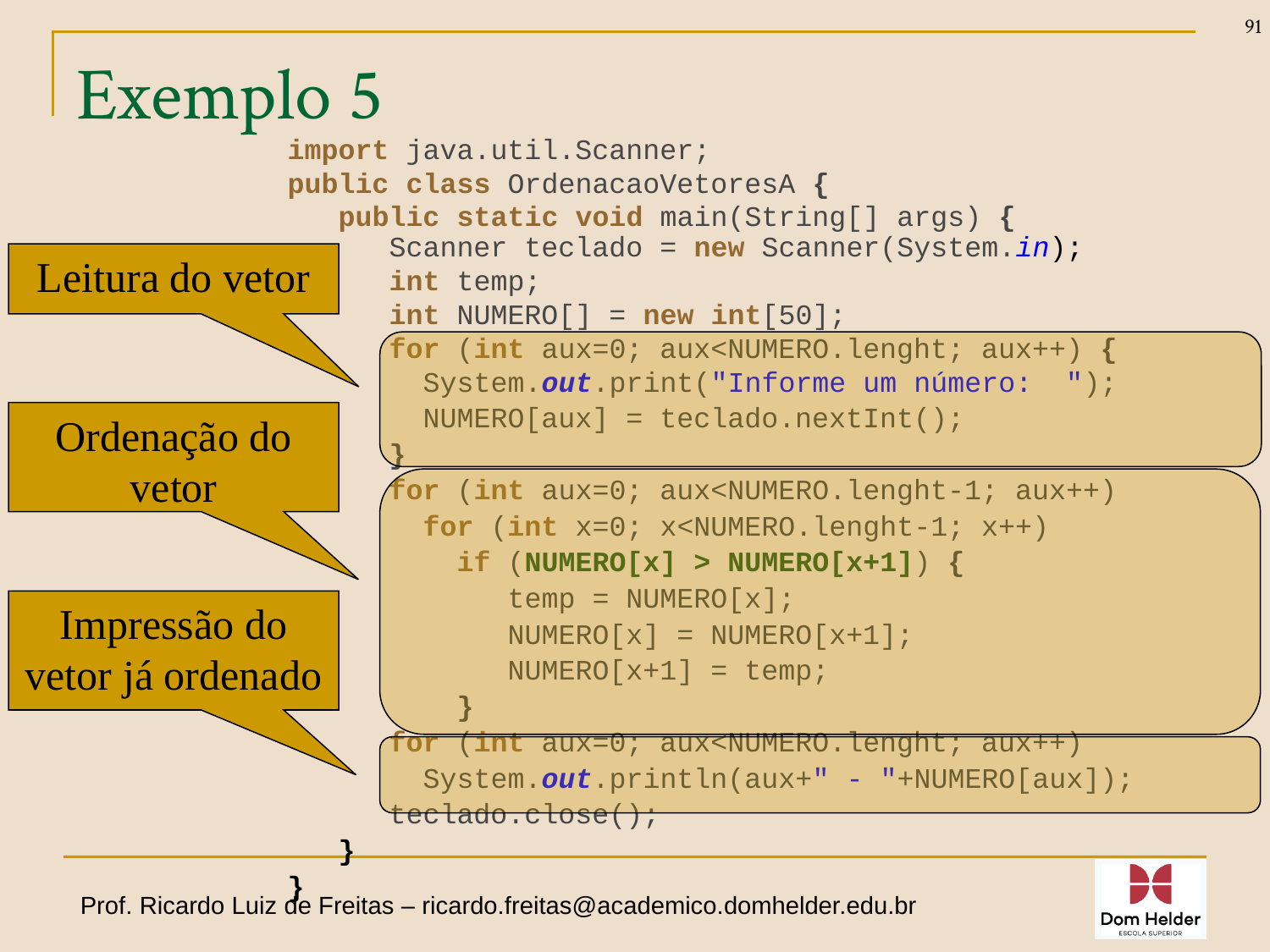

91
# Exemplo 5
import java.util.Scanner;
public class OrdenacaoVetoresA {
   public static void main(String[] args) {
      Scanner teclado = new Scanner(System.in);
      int temp;
      int NUMERO[] = new int[50];
      for (int aux=0; aux<NUMERO.lenght; aux++) {
        System.out.print("Informe um número:  ");
        NUMERO[aux] = teclado.nextInt();
      }
      for (int aux=0; aux<NUMERO.lenght-1; aux++)
        for (int x=0; x<NUMERO.lenght-1; x++)
          if (NUMERO[x] > NUMERO[x+1]) {
             temp = NUMERO[x];
             NUMERO[x] = NUMERO[x+1];
             NUMERO[x+1] = temp;
          }
      for (int aux=0; aux<NUMERO.lenght; aux++)
        System.out.println(aux+" - "+NUMERO[aux]);
      teclado.close();
   }
}
Leitura do vetor

Ordenação do vetor

Impressão do vetor já ordenado